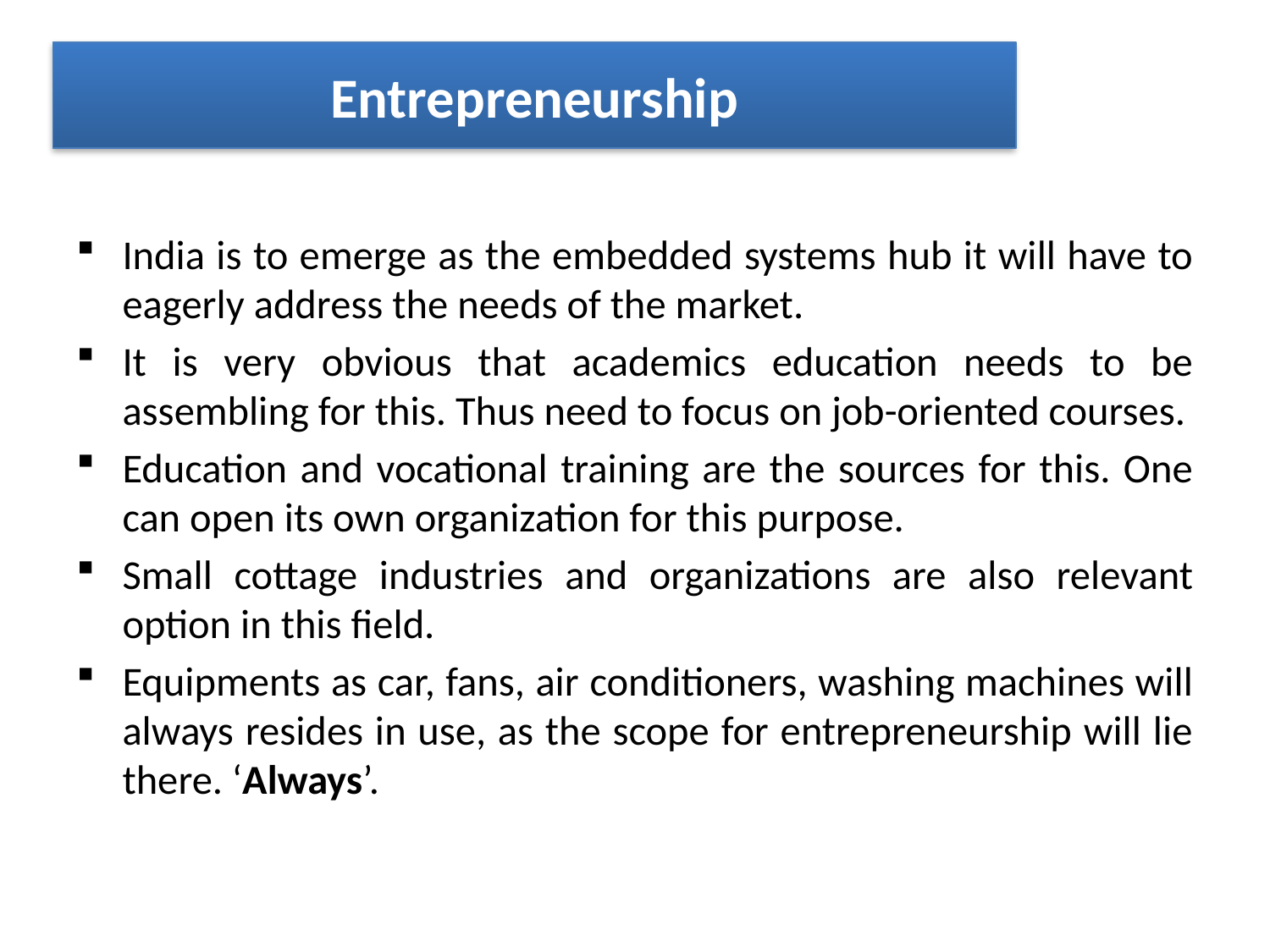

Entrepreneurship
India is to emerge as the embedded systems hub it will have to eagerly address the needs of the market.
It is very obvious that academics education needs to be assembling for this. Thus need to focus on job-oriented courses.
Education and vocational training are the sources for this. One can open its own organization for this purpose.
Small cottage industries and organizations are also relevant option in this field.
Equipments as car, fans, air conditioners, washing machines will always resides in use, as the scope for entrepreneurship will lie there. ‘Always’.